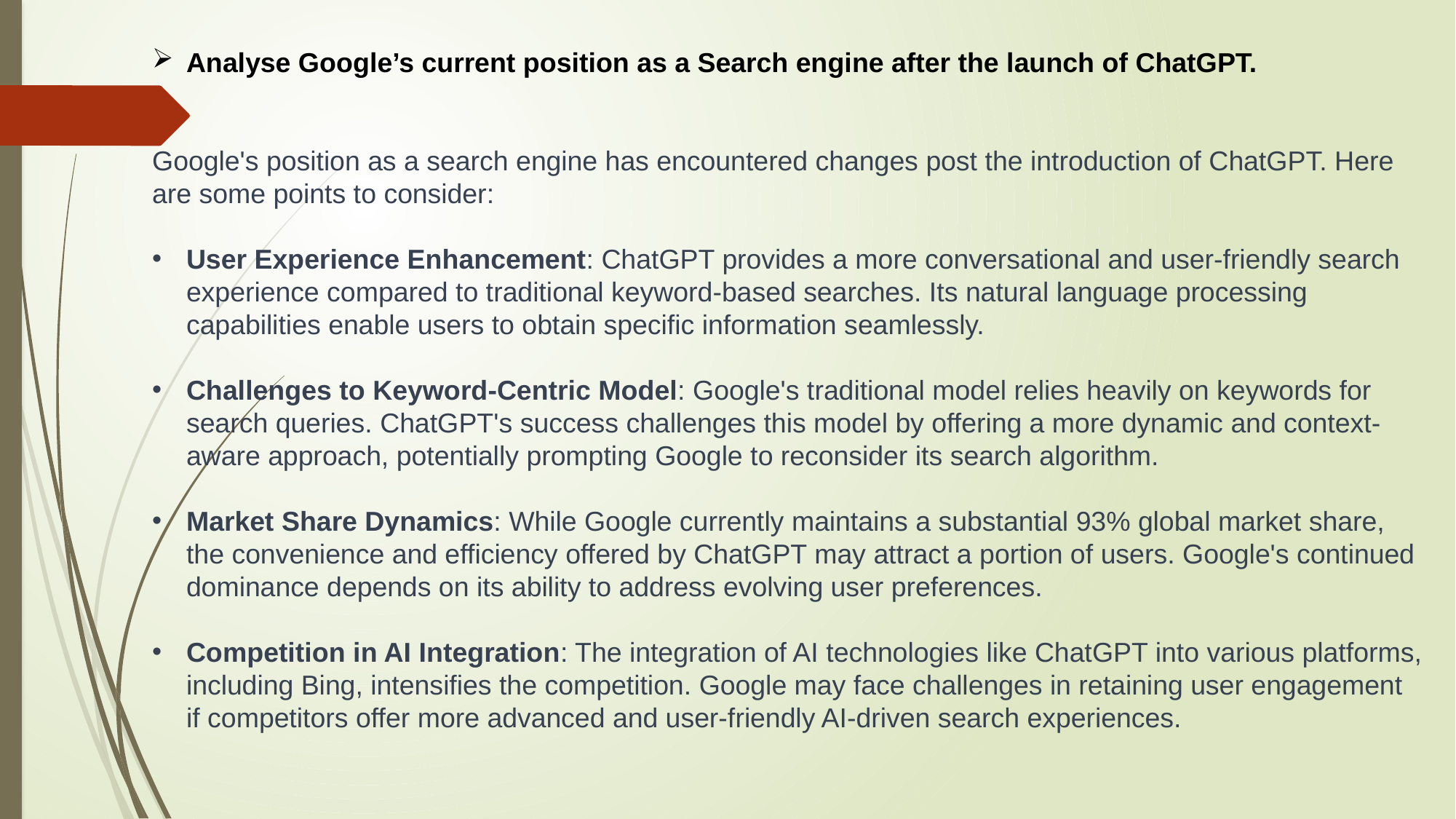

Analyse Google’s current position as a Search engine after the launch of ChatGPT.

Google's position as a search engine has encountered changes post the introduction of ChatGPT. Here are some points to consider:

User Experience Enhancement: ChatGPT provides a more conversational and user-friendly search experience compared to traditional keyword-based searches. Its natural language processing capabilities enable users to obtain specific information seamlessly.

Challenges to Keyword-Centric Model: Google's traditional model relies heavily on keywords for search queries. ChatGPT's success challenges this model by offering a more dynamic and context-aware approach, potentially prompting Google to reconsider its search algorithm.

Market Share Dynamics: While Google currently maintains a substantial 93% global market share, the convenience and efficiency offered by ChatGPT may attract a portion of users. Google's continued dominance depends on its ability to address evolving user preferences.

Competition in AI Integration: The integration of AI technologies like ChatGPT into various platforms, including Bing, intensifies the competition. Google may face challenges in retaining user engagement if competitors offer more advanced and user-friendly AI-driven search experiences.